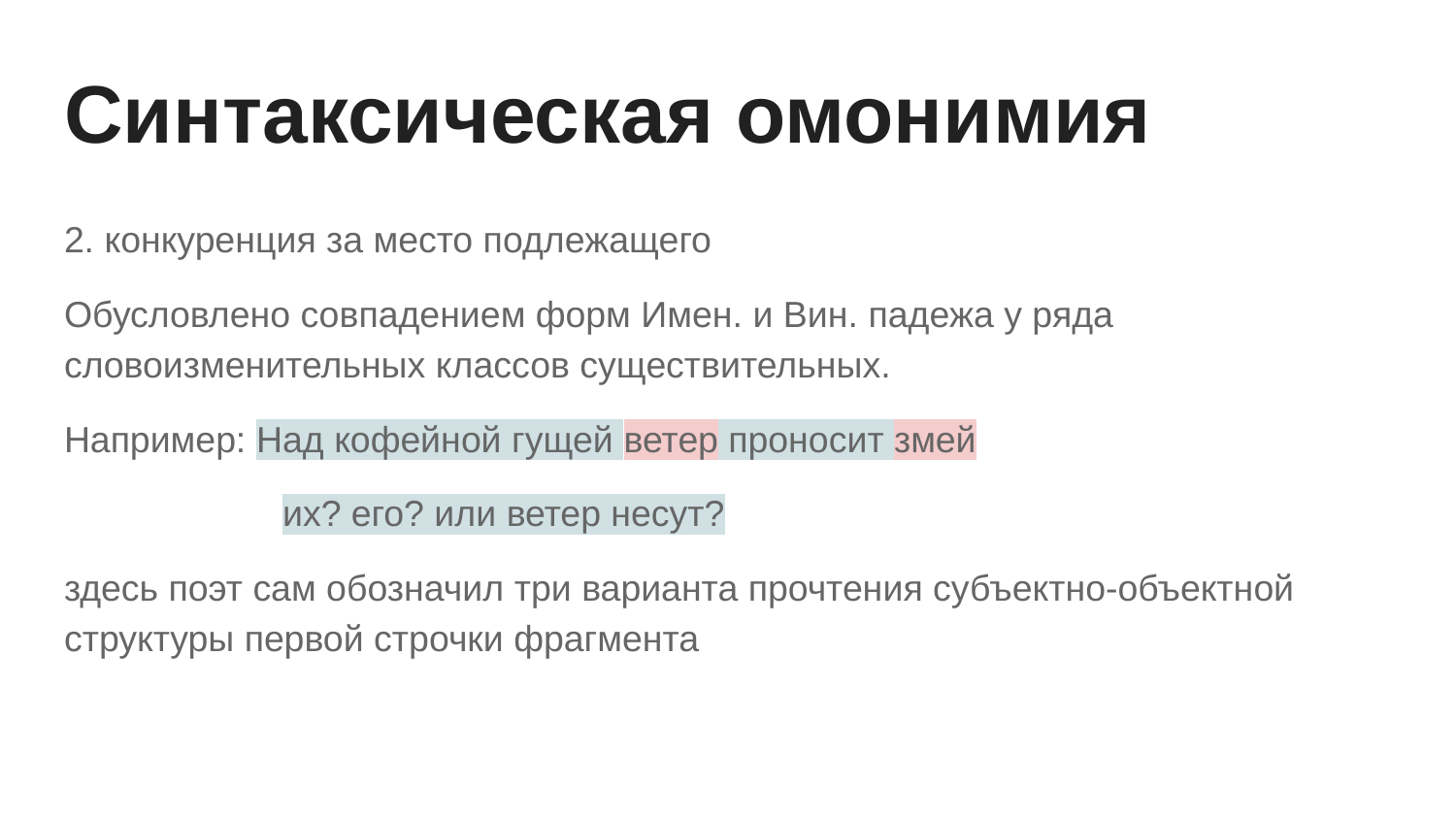

# Синтаксическая омонимия
2. конкуренция за место подлежащего
Обусловлено совпадением форм Имен. и Вин. падежа у ряда словоизменительных классов существительных.
Например: Над кофейной гущей ветер проносит змей
их? его? или ветер несут?
здесь поэт сам обозначил три варианта прочтения субъектно-объектной структуры первой строчки фрагмента